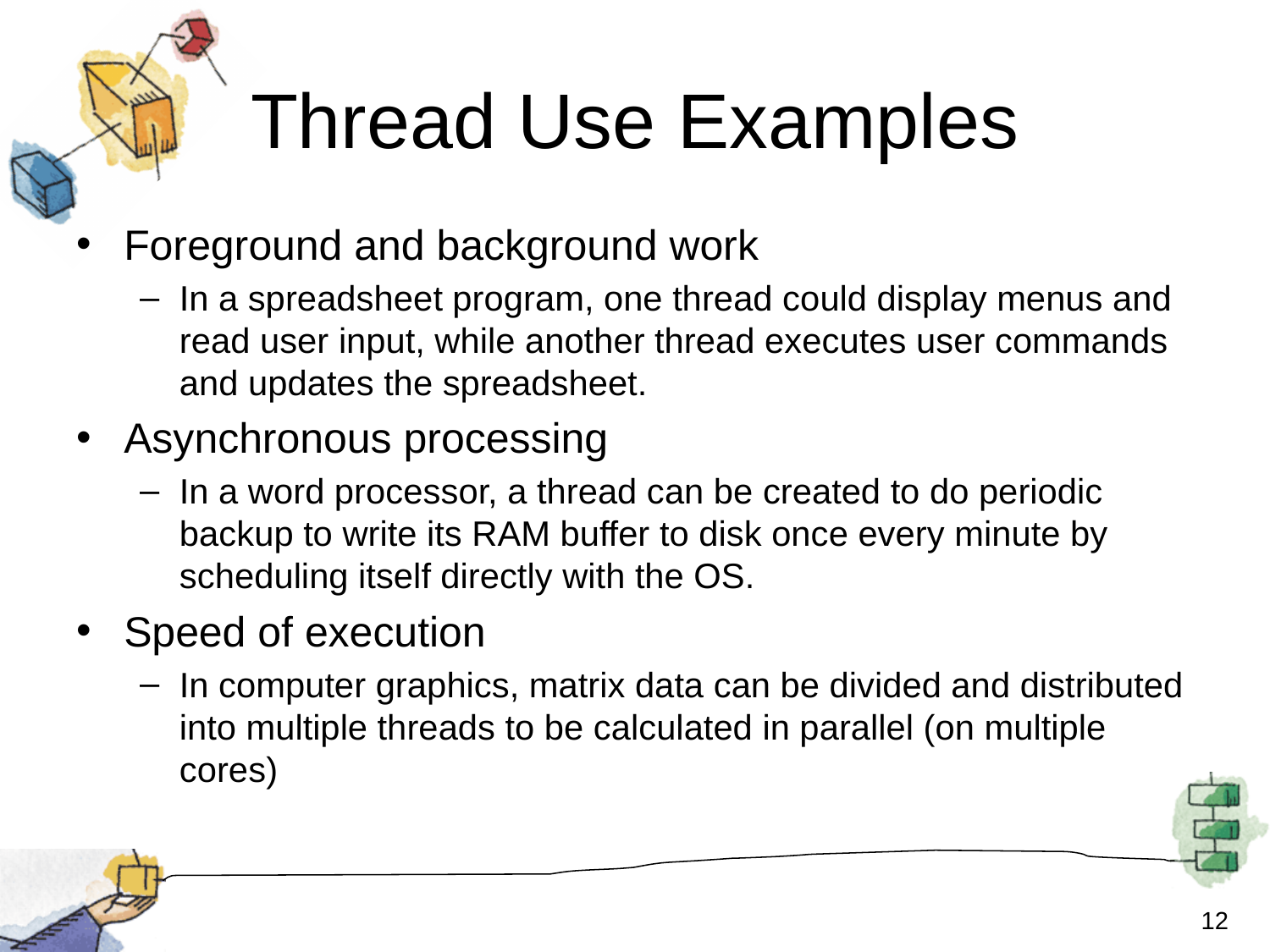

# Thread Use Examples
Foreground and background work
In a spreadsheet program, one thread could display menus and read user input, while another thread executes user commands and updates the spreadsheet.
Asynchronous processing
In a word processor, a thread can be created to do periodic backup to write its RAM buffer to disk once every minute by scheduling itself directly with the OS.
Speed of execution
In computer graphics, matrix data can be divided and distributed into multiple threads to be calculated in parallel (on multiple cores)